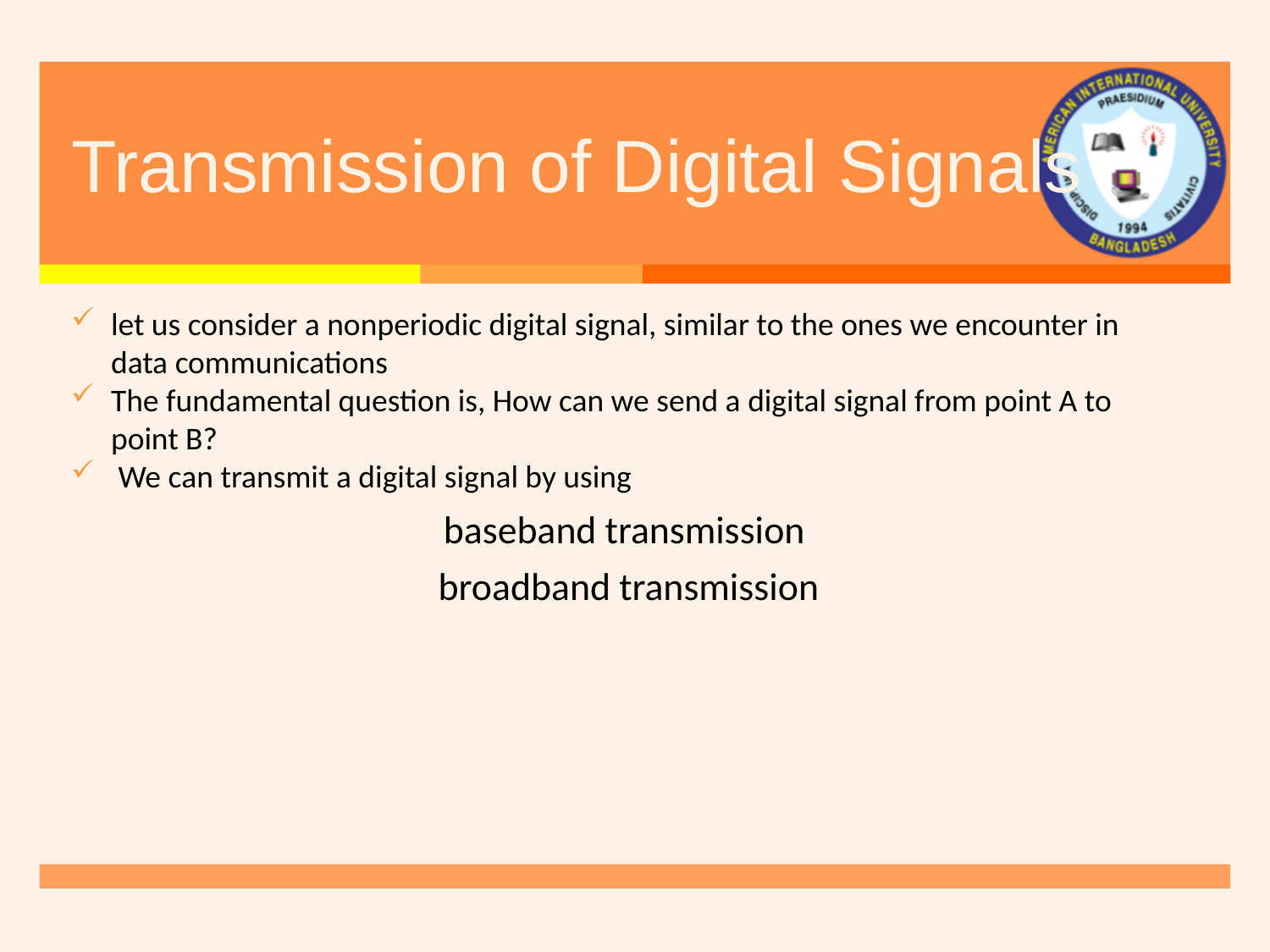

# Transmission of Digital Signals
let us consider a nonperiodic digital signal, similar to the ones we encounter in data communications
The fundamental question is, How can we send a digital signal from point A to point B?
 We can transmit a digital signal by using
baseband transmission
broadband transmission